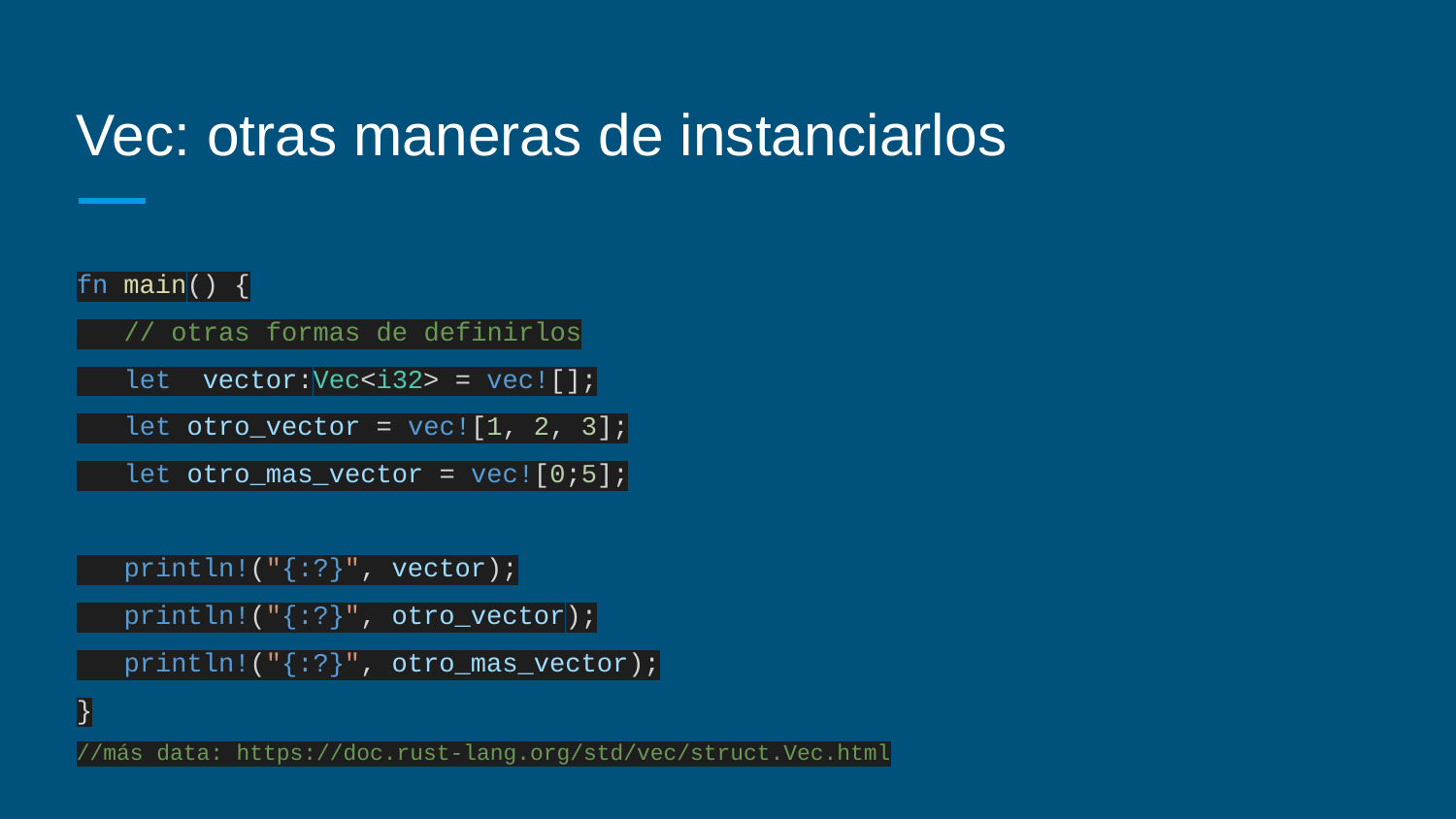

# Vec: otras maneras de instanciarlos
fn main() {
   // otras formas de definirlos
   let  vector:Vec<i32> = vec![];
   let otro_vector = vec![1, 2, 3];
   let otro_mas_vector = vec![0;5];

   println!("{:?}", vector);
   println!("{:?}", otro_vector);
   println!("{:?}", otro_mas_vector);
}
//más data: https://doc.rust-lang.org/std/vec/struct.Vec.html